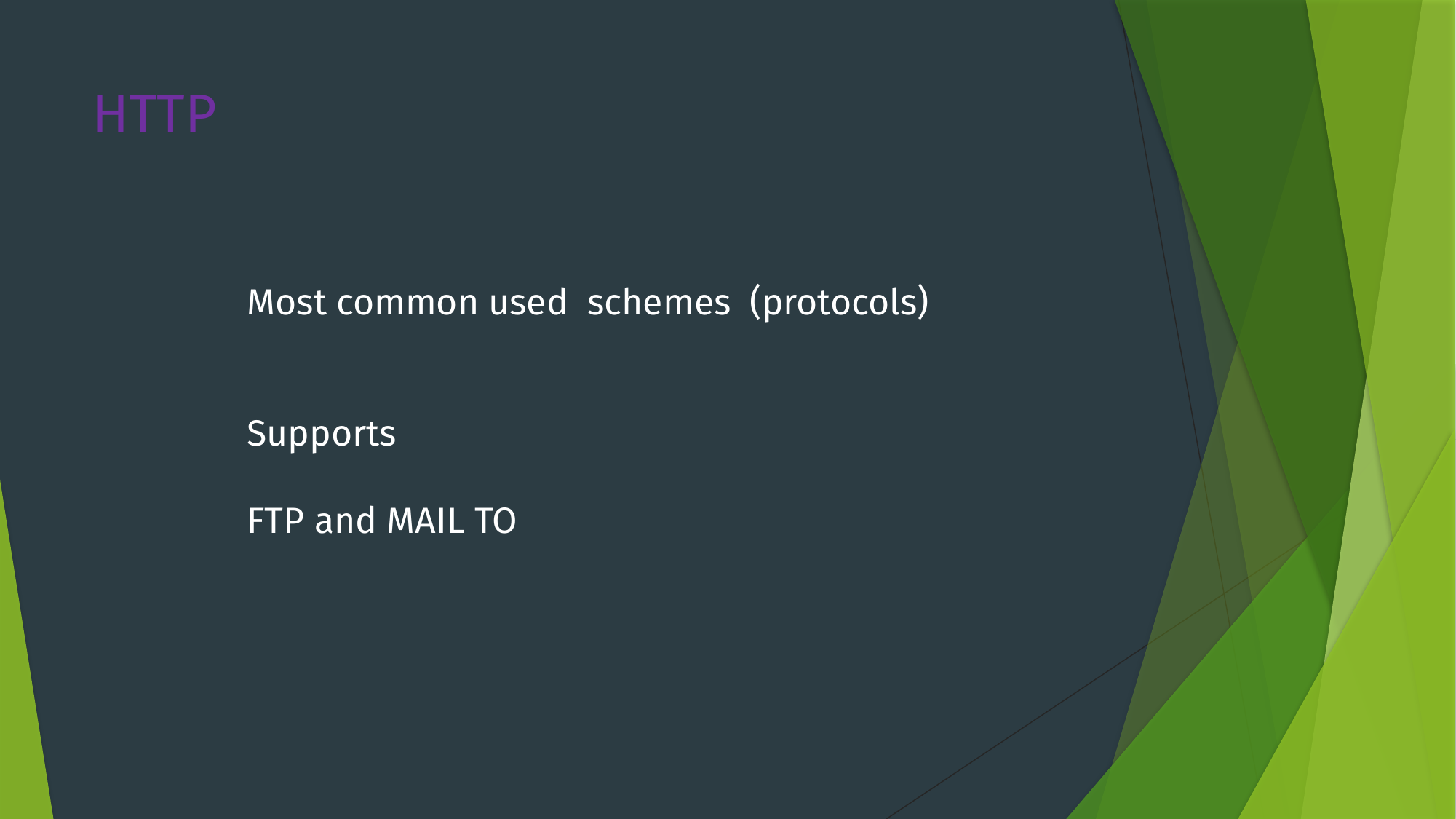

# HTTP
Most common used  schemes  (protocols)

Supports

FTP and MAIL TO